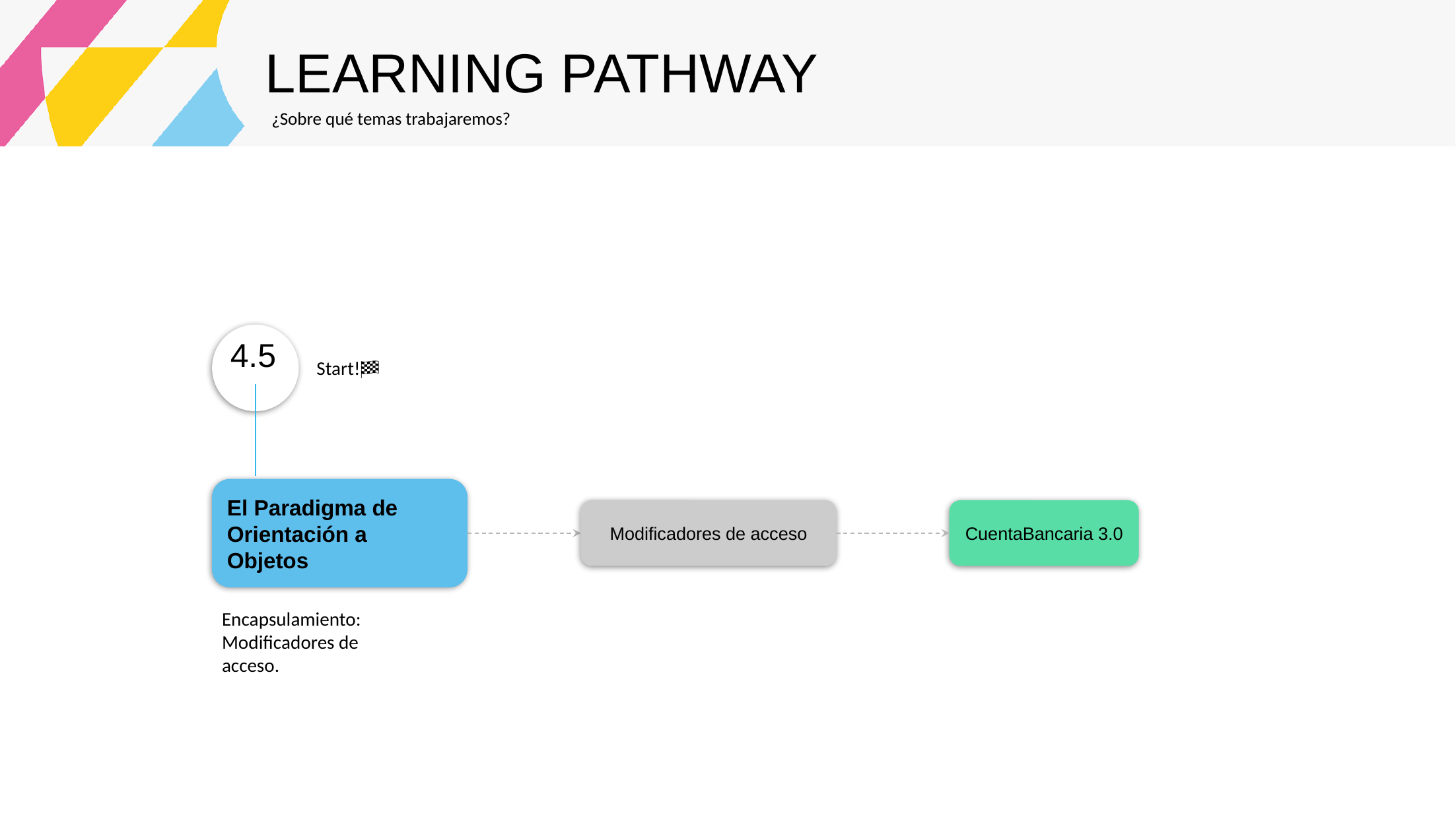

LEARNING PATHWAY
¿Sobre qué temas trabajaremos?

4.5
Start!🏁
El Paradigma de Orientación a Objetos
CuentaBancaria 3.0
Modificadores de acceso
Encapsulamiento: Modificadores de acceso.